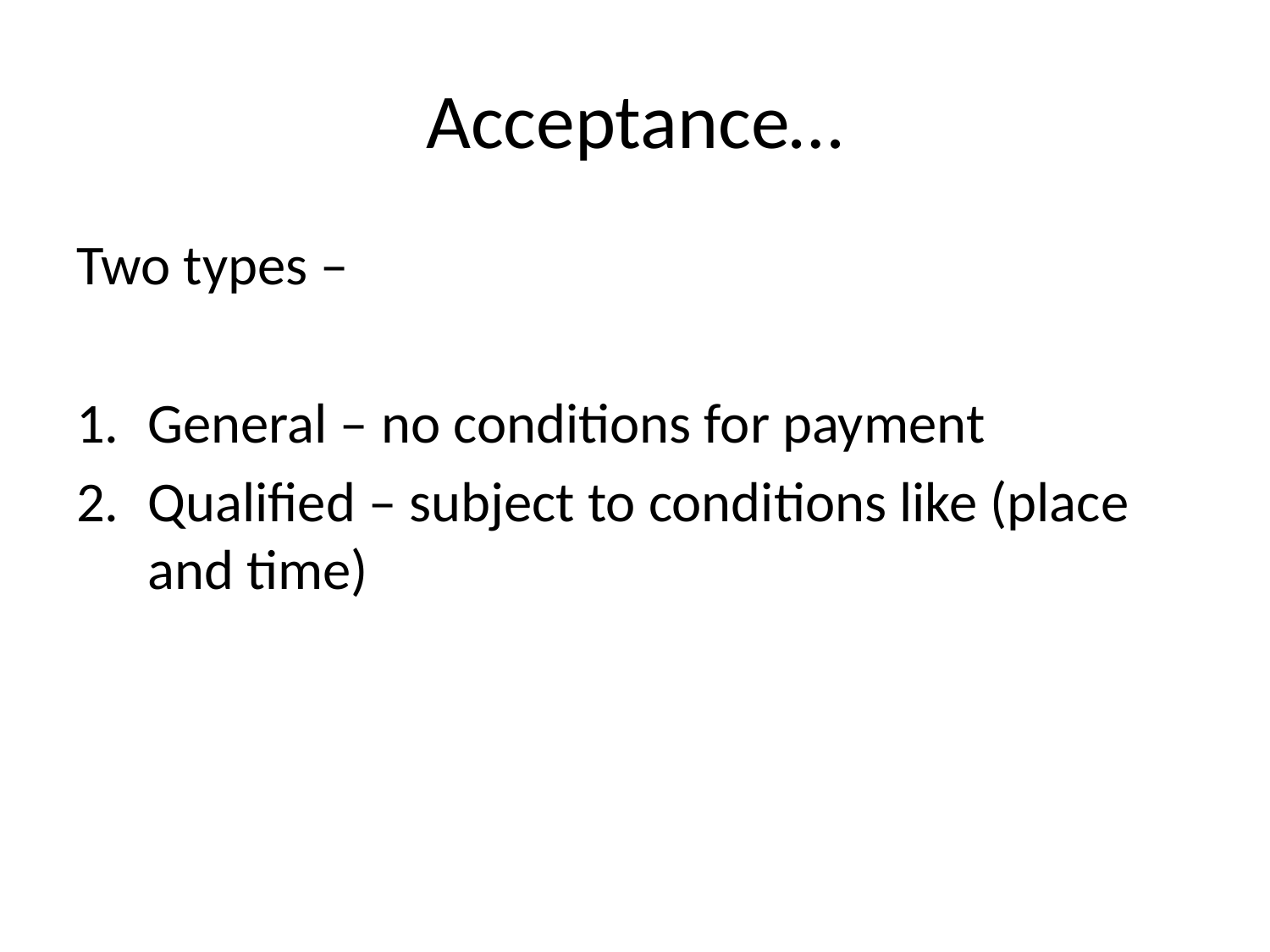

# Acceptance…
Two types –

General – no conditions for payment
Qualified – subject to conditions like (place and time)